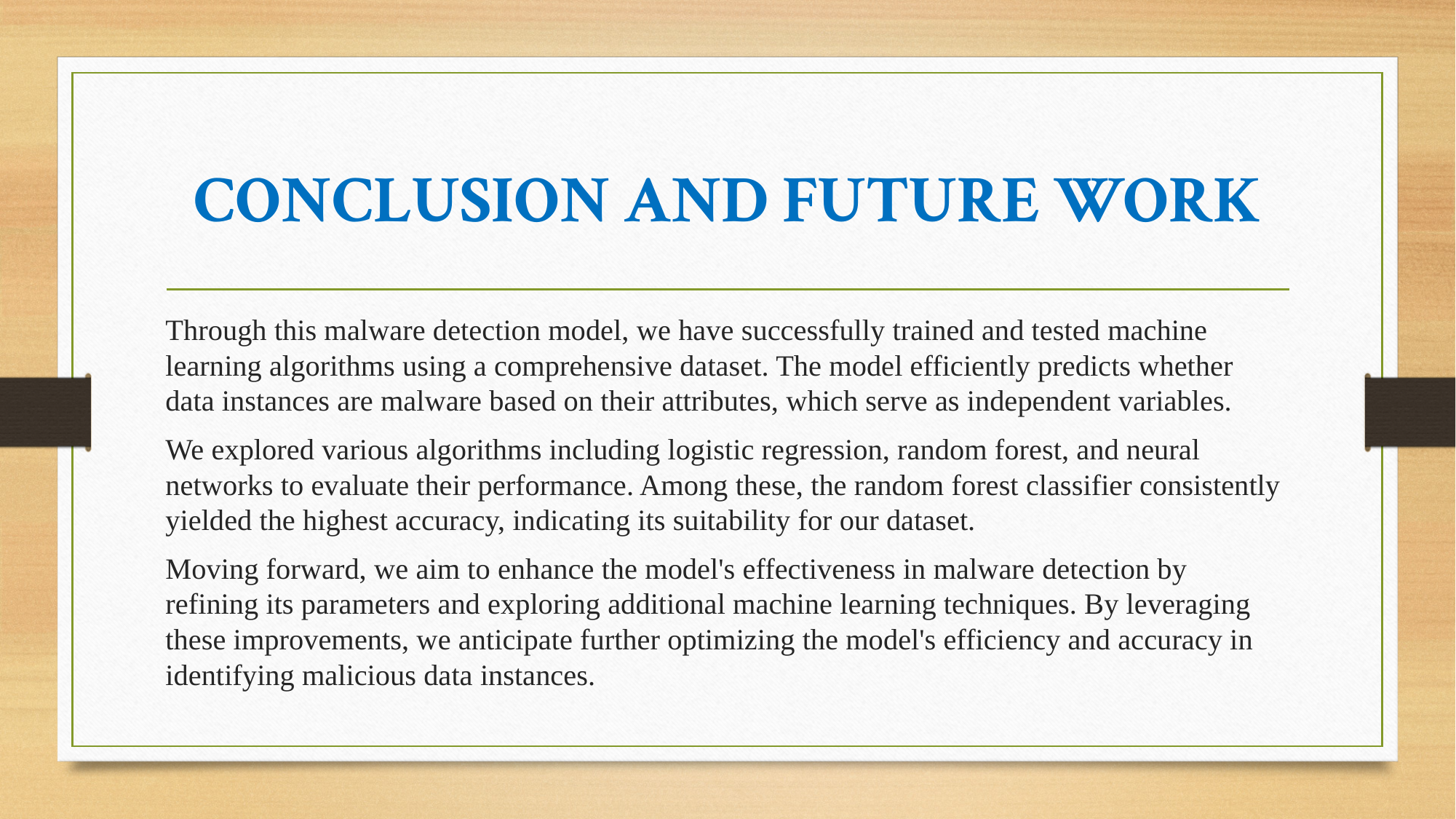

# CONCLUSION AND FUTURE WORK
Through this malware detection model, we have successfully trained and tested machine learning algorithms using a comprehensive dataset. The model efficiently predicts whether data instances are malware based on their attributes, which serve as independent variables.
We explored various algorithms including logistic regression, random forest, and neural networks to evaluate their performance. Among these, the random forest classifier consistently yielded the highest accuracy, indicating its suitability for our dataset.
Moving forward, we aim to enhance the model's effectiveness in malware detection by refining its parameters and exploring additional machine learning techniques. By leveraging these improvements, we anticipate further optimizing the model's efficiency and accuracy in identifying malicious data instances.